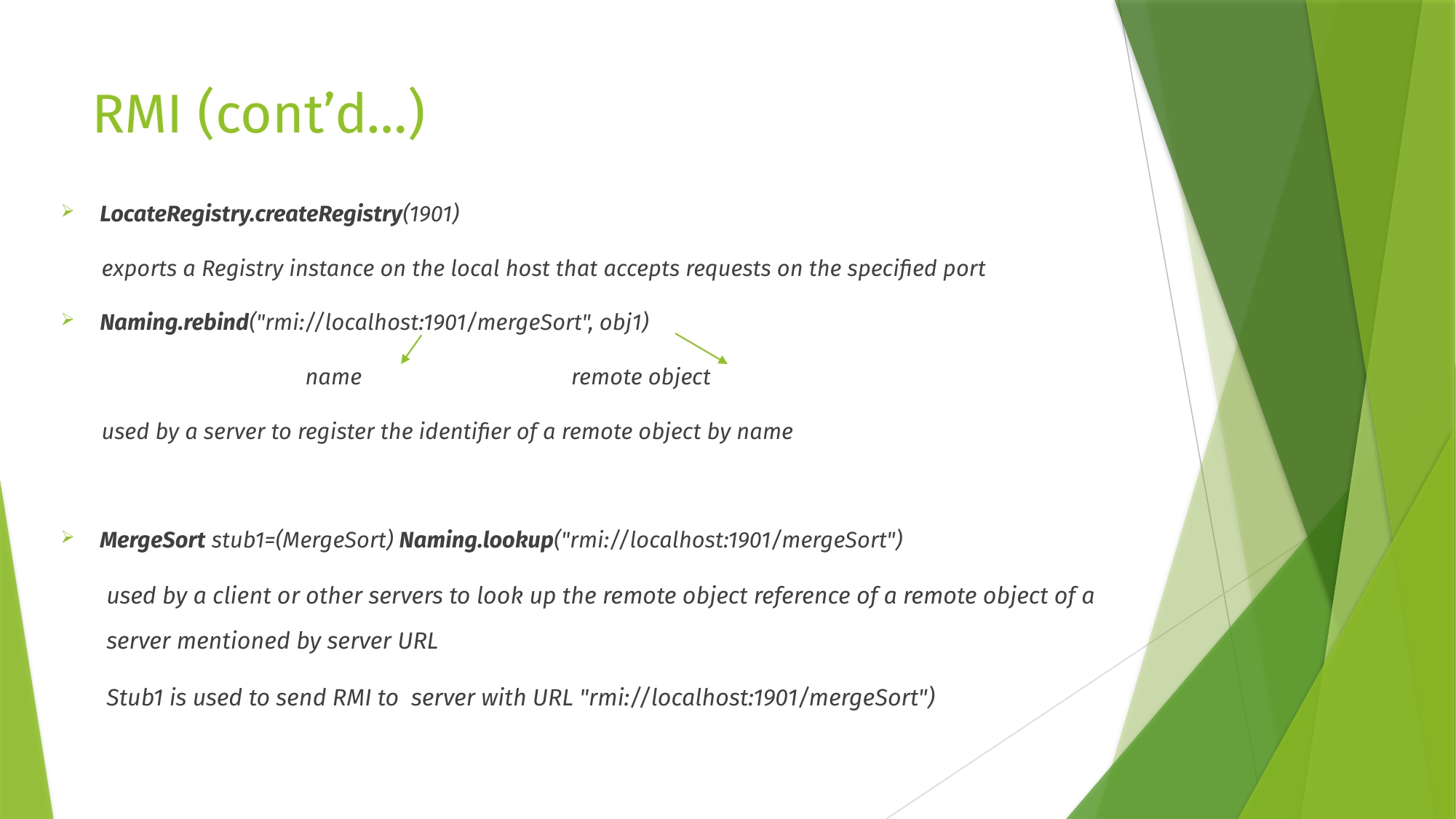

# RMI (cont’d…)
LocateRegistry.createRegistry(1901)
       exports a Registry instance on the local host that accepts requests on the specified port
Naming.rebind("rmi://localhost:1901/mergeSort", obj1)
                                          name                                    remote object
       used by a server to register the identifier of a remote object by name

MergeSort stub1=(MergeSort) Naming.lookup("rmi://localhost:1901/mergeSort")
used by a client or other servers to look up the remote object reference of a remote object of a server mentioned by server URL
Stub1 is used to send RMI to  server with URL "rmi://localhost:1901/mergeSort")